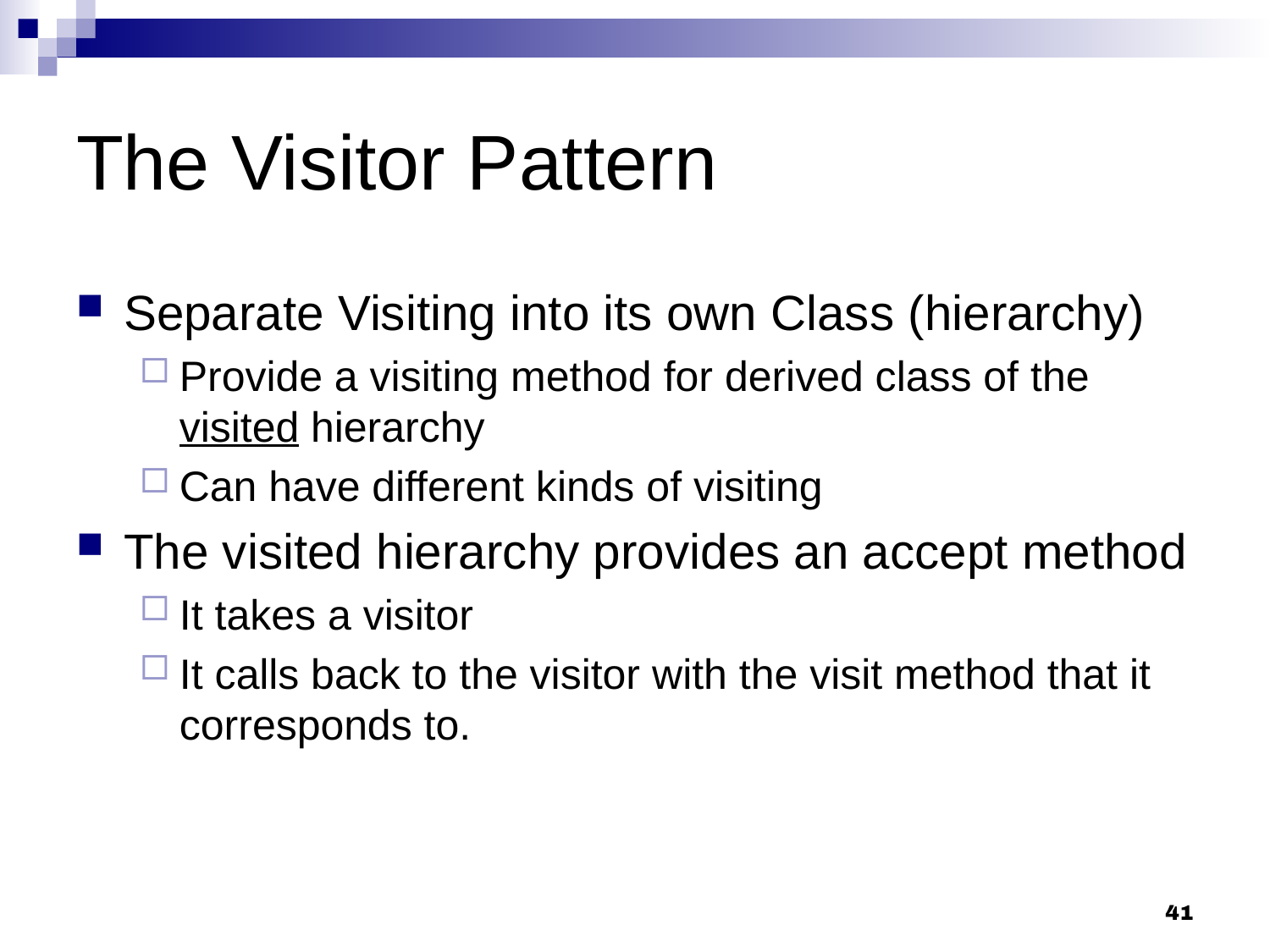

# The Visitor Pattern
Separate Visiting into its own Class (hierarchy)
Provide a visiting method for derived class of the visited hierarchy
Can have different kinds of visiting
The visited hierarchy provides an accept method
It takes a visitor
It calls back to the visitor with the visit method that it corresponds to.
41